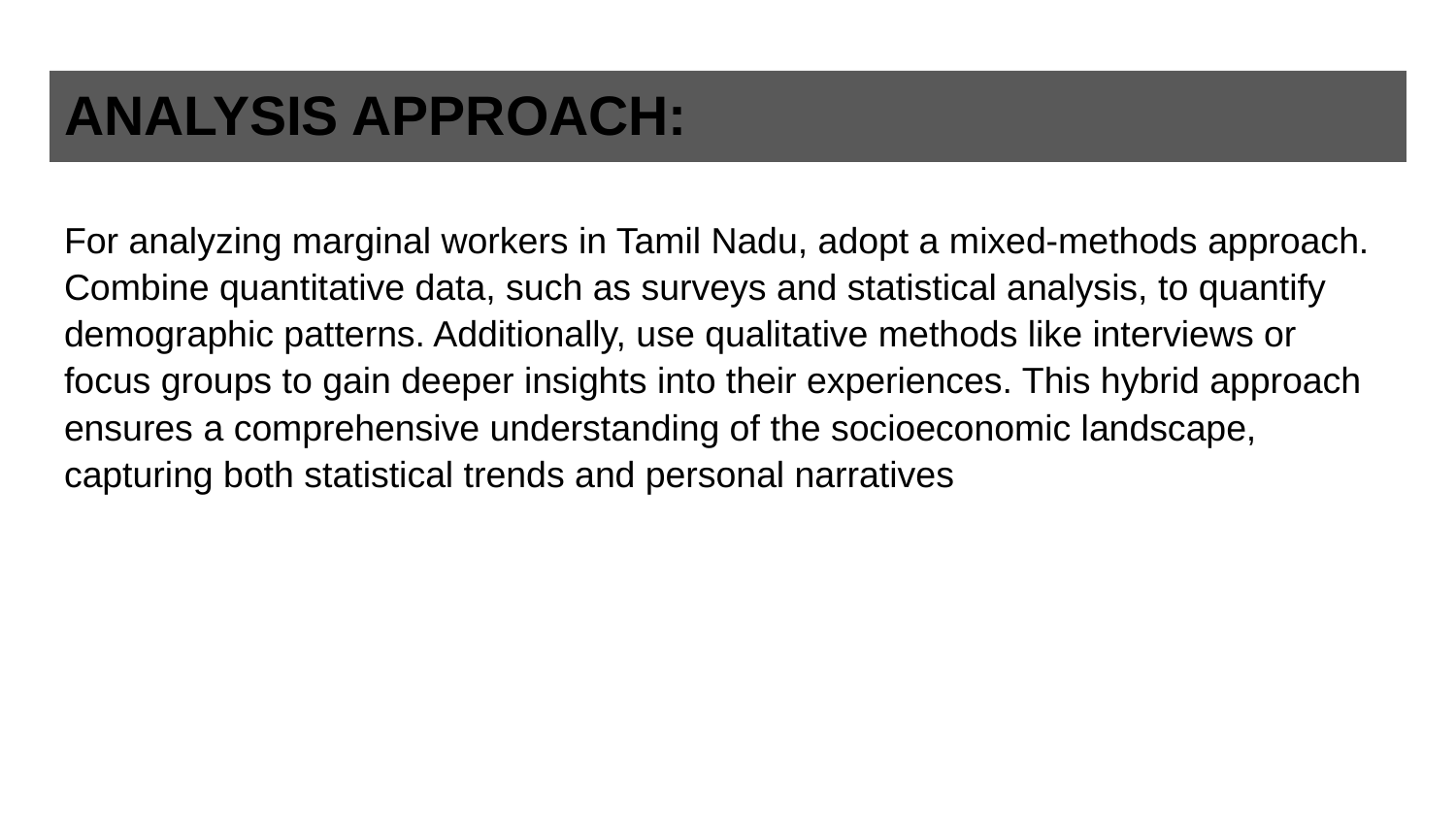

# ANALYSIS APPROACH:
For analyzing marginal workers in Tamil Nadu, adopt a mixed-methods approach. Combine quantitative data, such as surveys and statistical analysis, to quantify demographic patterns. Additionally, use qualitative methods like interviews or focus groups to gain deeper insights into their experiences. This hybrid approach ensures a comprehensive understanding of the socioeconomic landscape, capturing both statistical trends and personal narratives